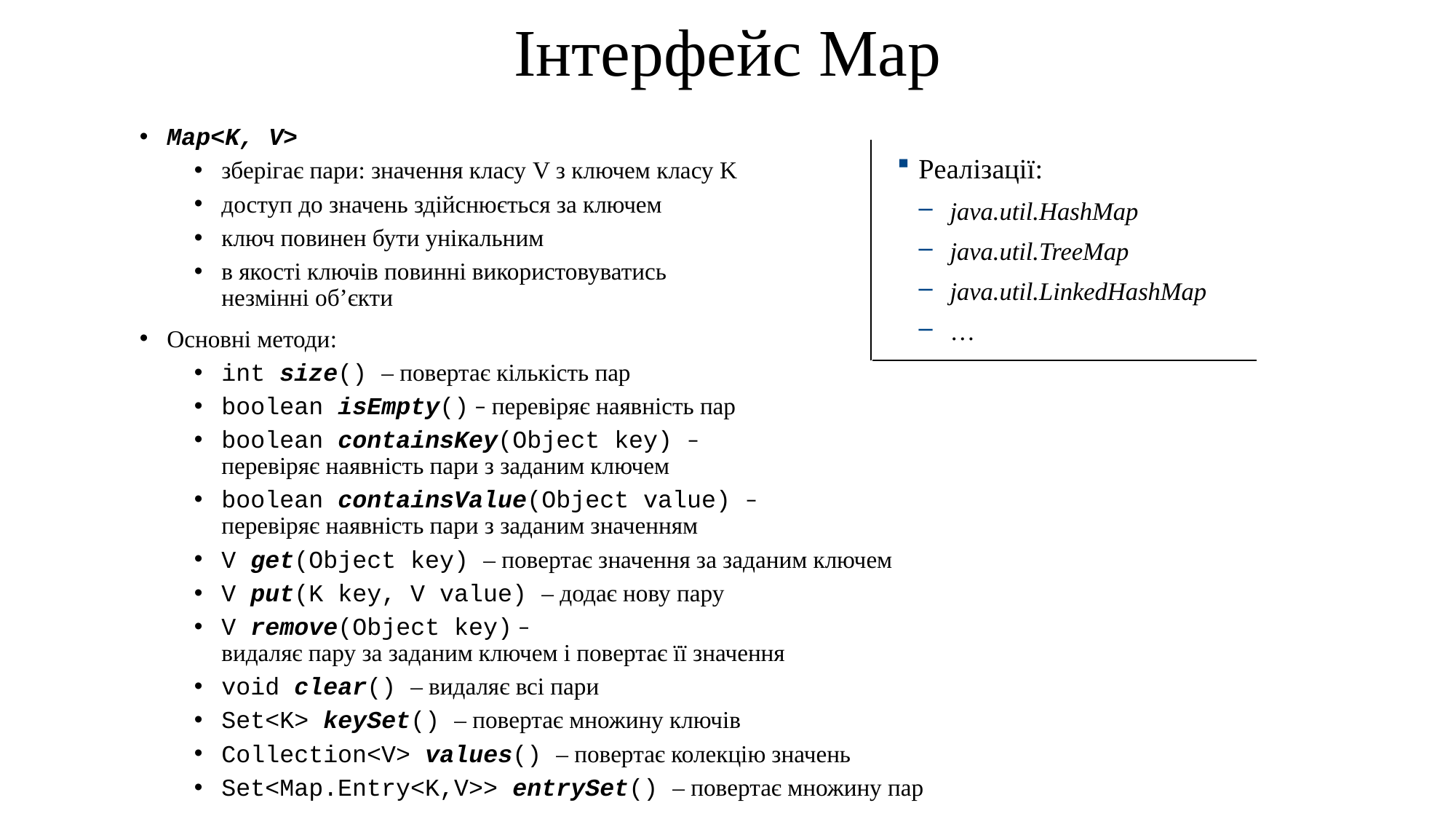

# Інтерфейс Map
Map<K, V>
зберігає пари: значення класу V з ключем класу K
доступ до значень здійснюється за ключем
ключ повинен бути унікальним
в якості ключів повинні використовуватись
незмінні об’єкти
Основні методи:
int size() – повертає кількість пар
boolean isEmpty() – перевіряє наявність пар
boolean containsKey(Object key) –
перевіряє наявність пари з заданим ключем
boolean containsValue(Object value) –
перевіряє наявність пари з заданим значенням
V get(Object key) – повертає значення за заданим ключем
V put(K key, V value) – додає нову пару
V remove(Object key) –
видаляє пару за заданим ключем і повертає її значення
void clear() – видаляє всі пари
Set<K> keySet() – повертає множину ключів
Collection<V> values() – повертає колекцію значень
Set<Map.Entry<K,V>> entrySet() – повертає множину пар
Реалізації:
java.util.HashMap
java.util.TreeMap
java.util.LinkedHashMap
…